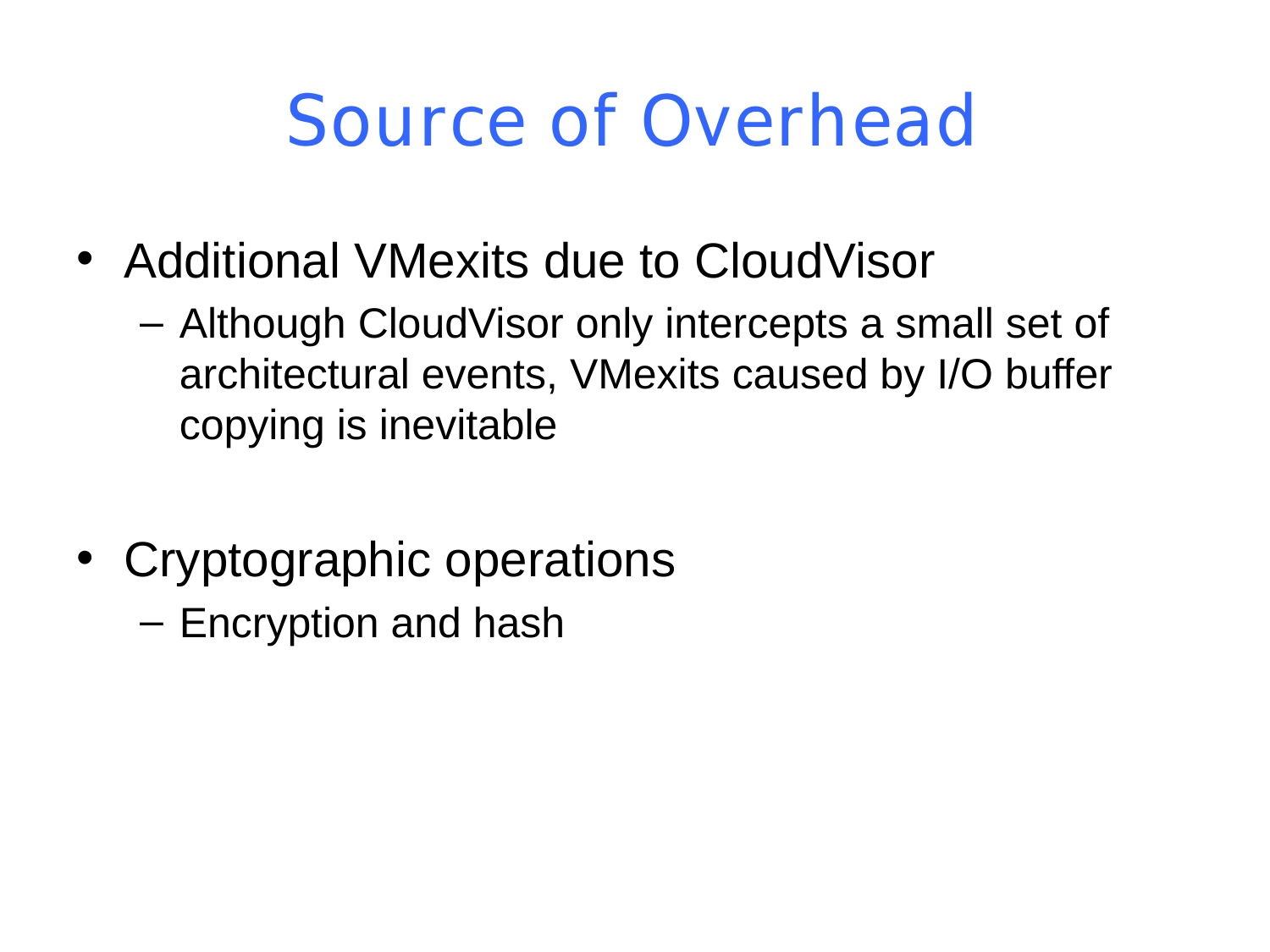

# Source of Overhead
Additional VMexits due to CloudVisor
Although CloudVisor only intercepts a small set of architectural events, VMexits caused by I/O buffer copying is inevitable

Cryptographic operations
Encryption and hash